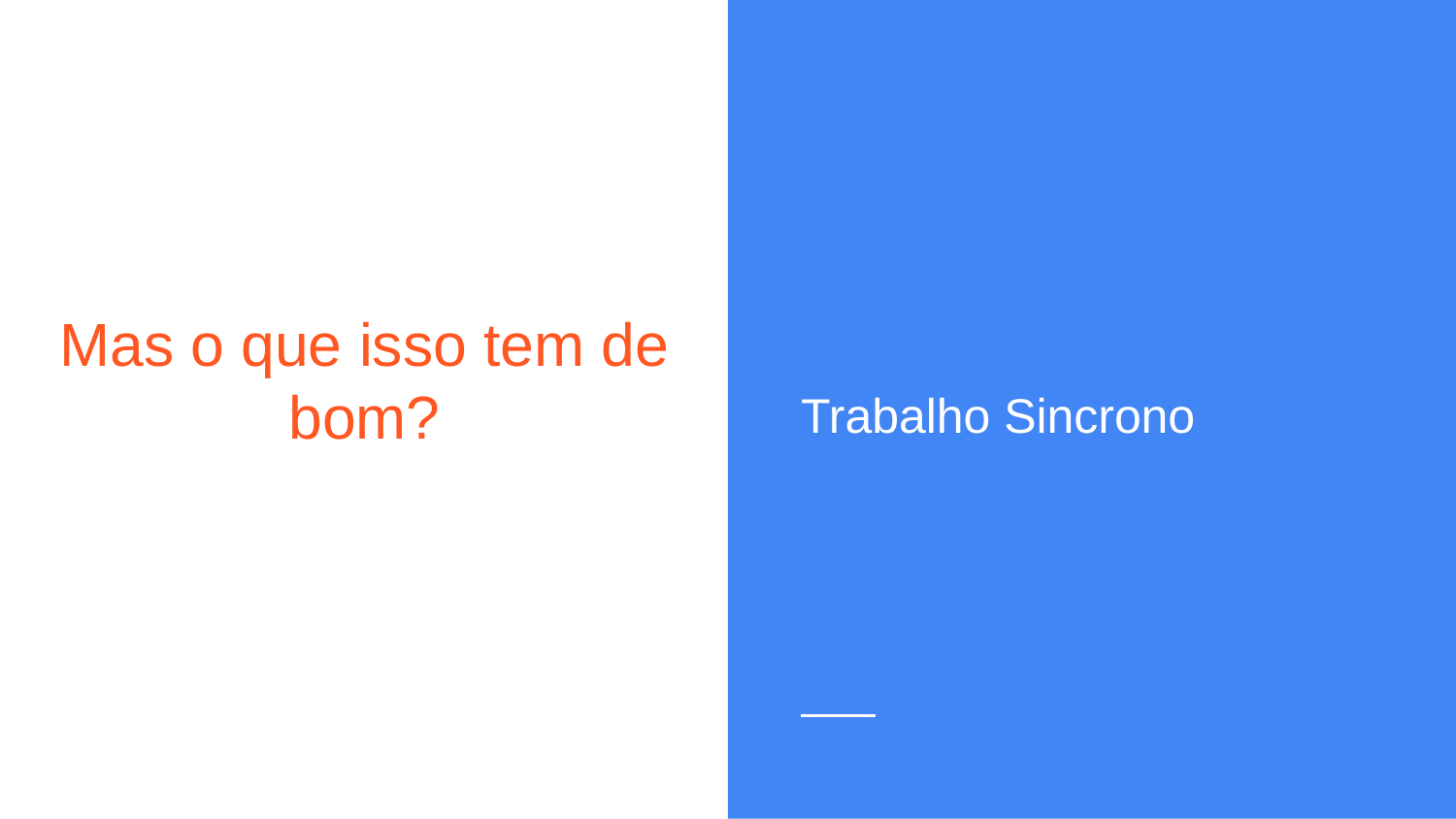

Trabalho Sincrono
# Mas o que isso tem de bom?